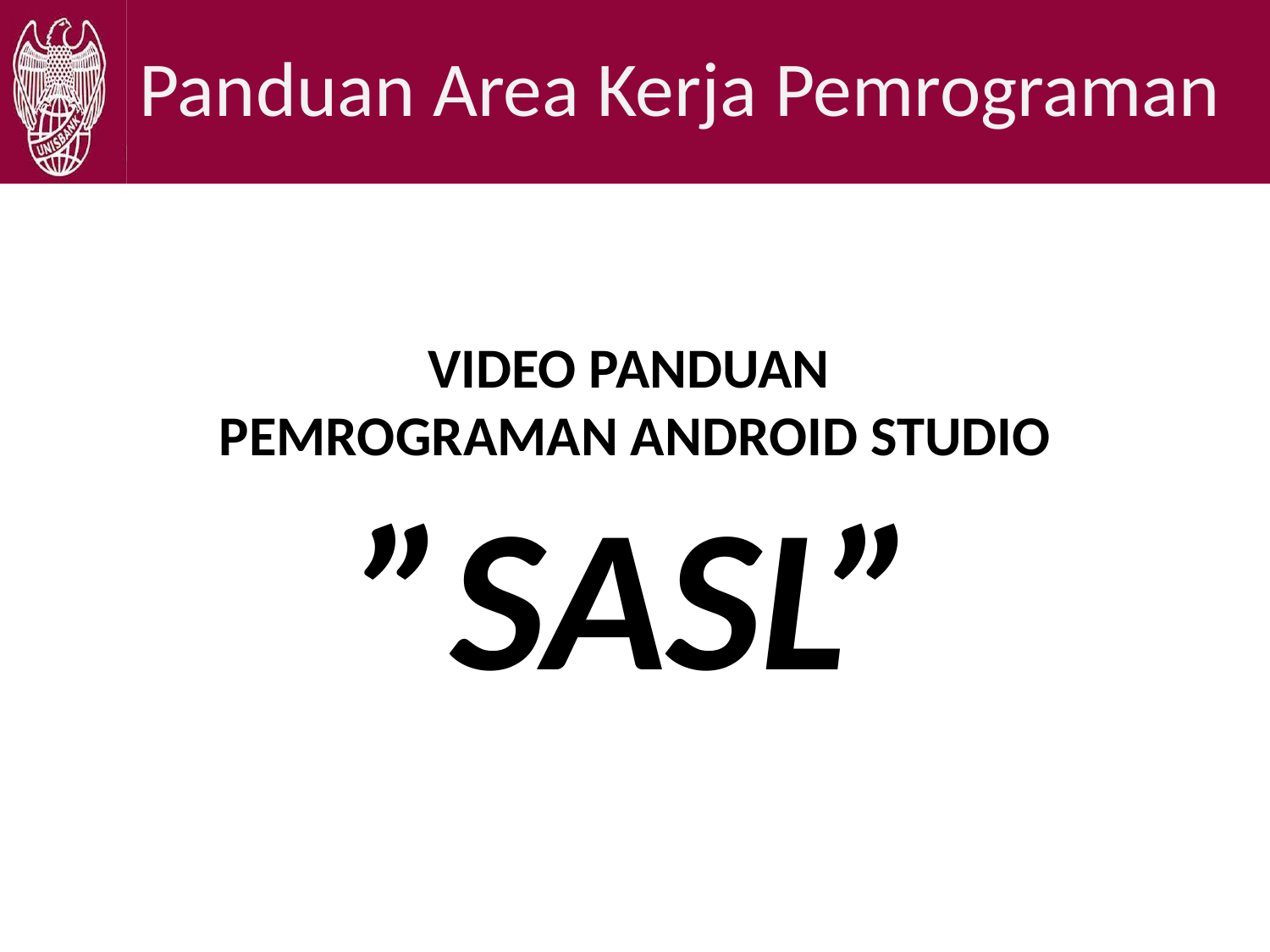

# Panduan Area Kerja Pemrograman
VIDEO PANDUAN
PEMROGRAMAN ANDROID STUDIO
 ”SASL”